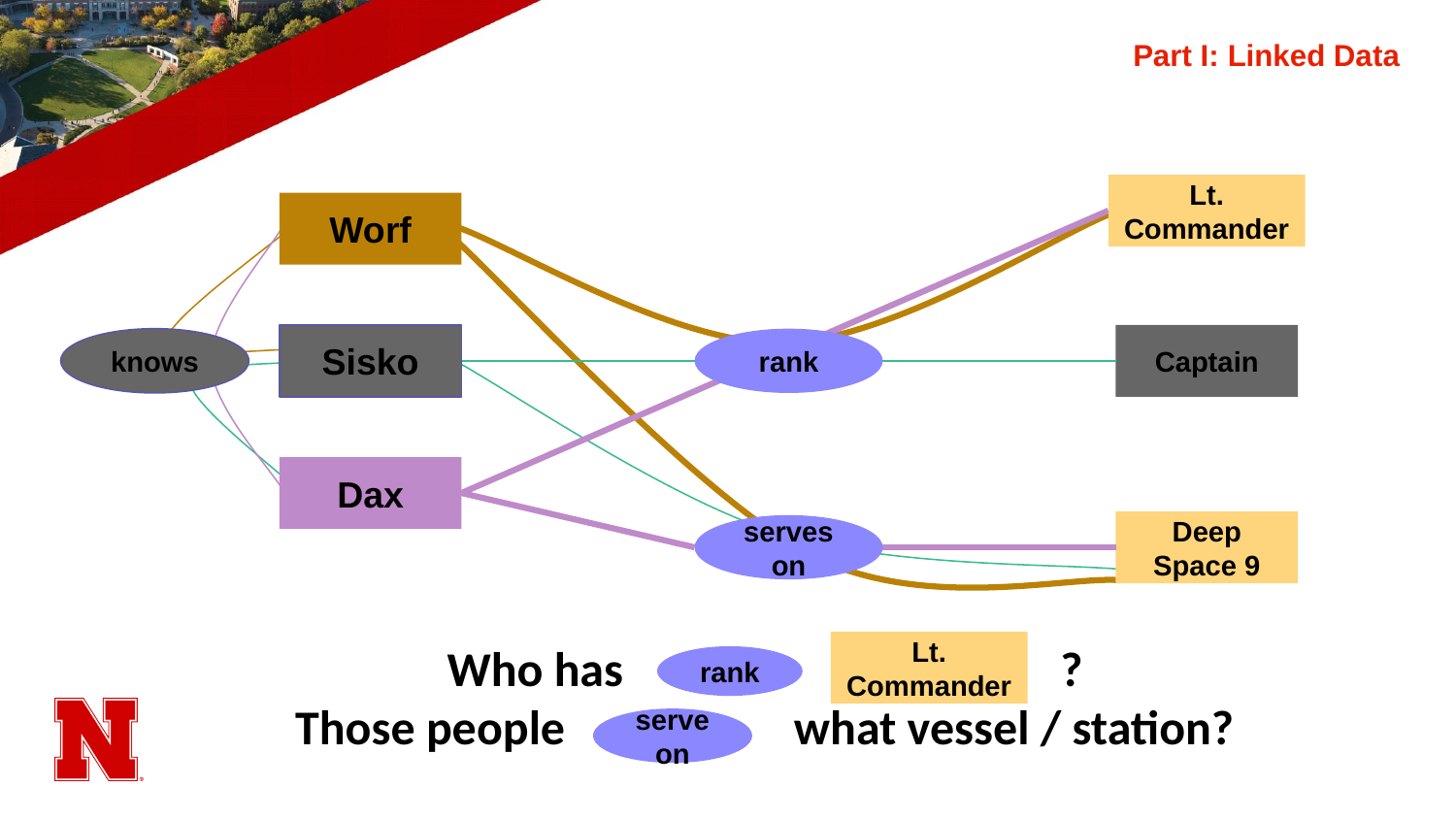

# Part I: Linked Data
Lt. Commander
Worf

Sisko
Captain
knows
rank

Dax
Deep Space 9
serves on
Who has                                        ?
Those people                     what vessel / station?
Lt. Commander
rank
serve on